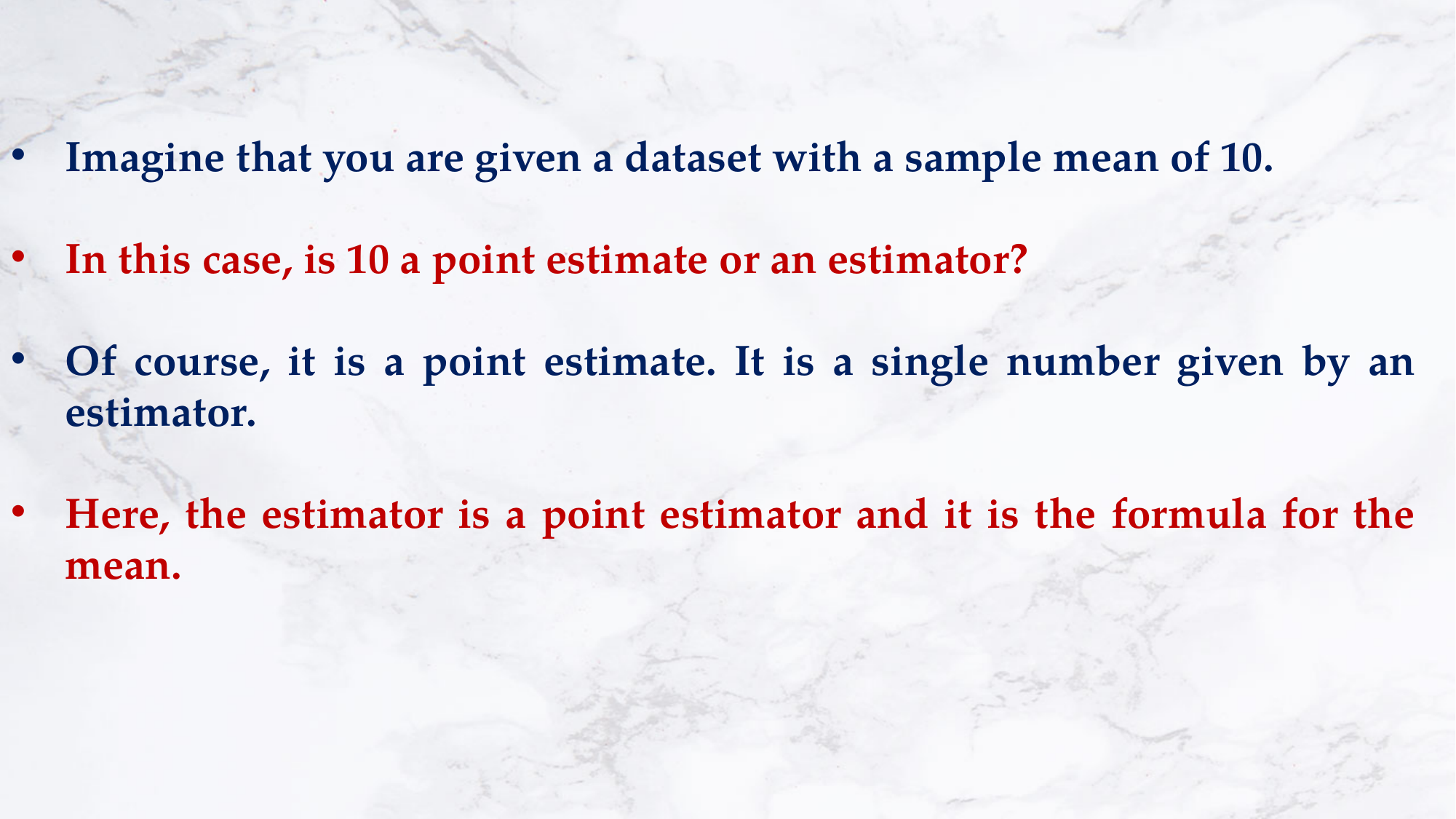

Imagine that you are given a dataset with a sample mean of 10.

In this case, is 10 a point estimate or an estimator?

Of course, it is a point estimate. It is a single number given by an estimator.

Here, the estimator is a point estimator and it is the formula for the mean.